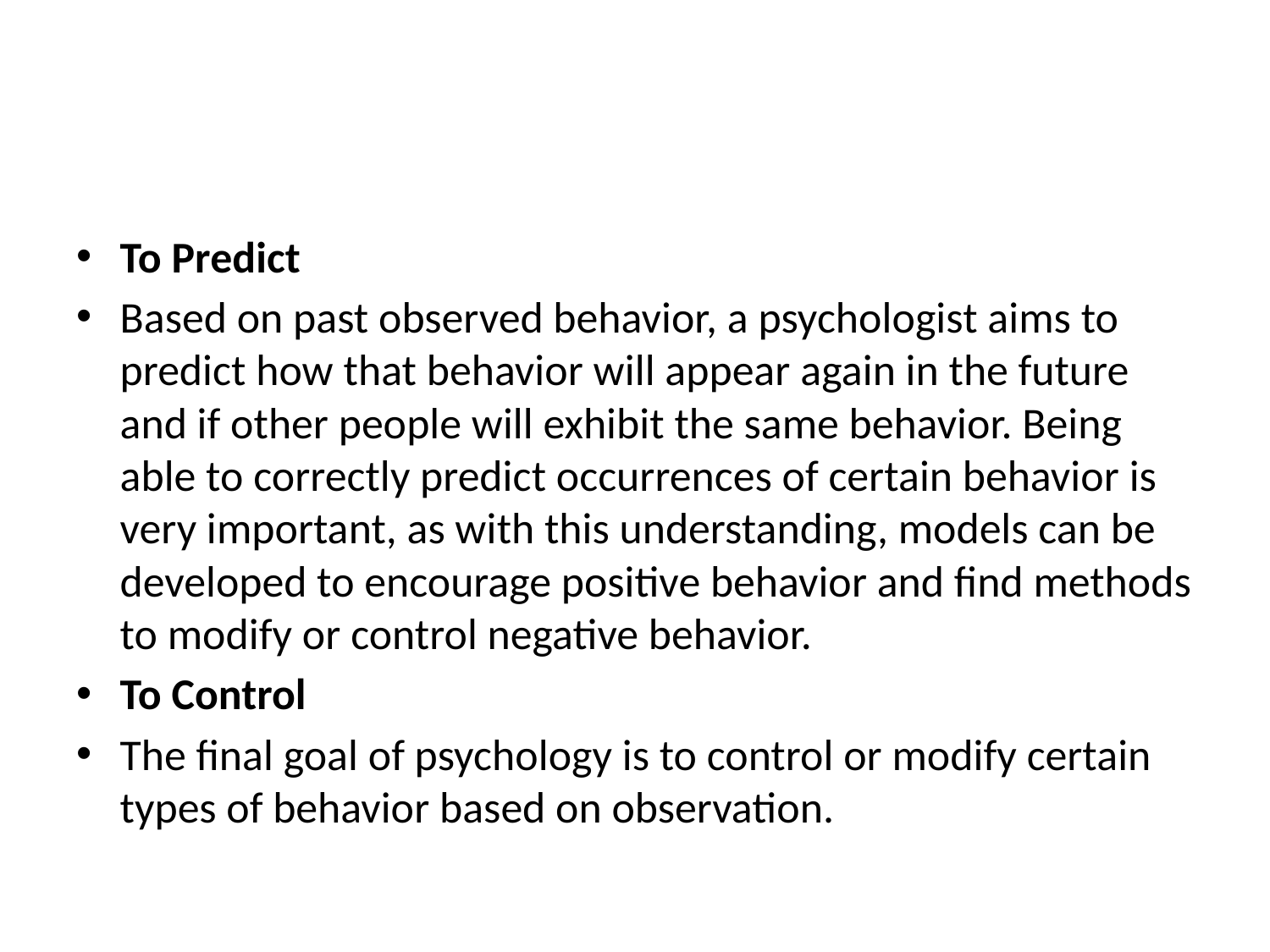

#
To Predict
Based on past observed behavior, a psychologist aims to predict how that behavior will appear again in the future and if other people will exhibit the same behavior. Being able to correctly predict occurrences of certain behavior is very important, as with this understanding, models can be developed to encourage positive behavior and find methods to modify or control negative behavior.
To Control
The final goal of psychology is to control or modify certain types of behavior based on observation.